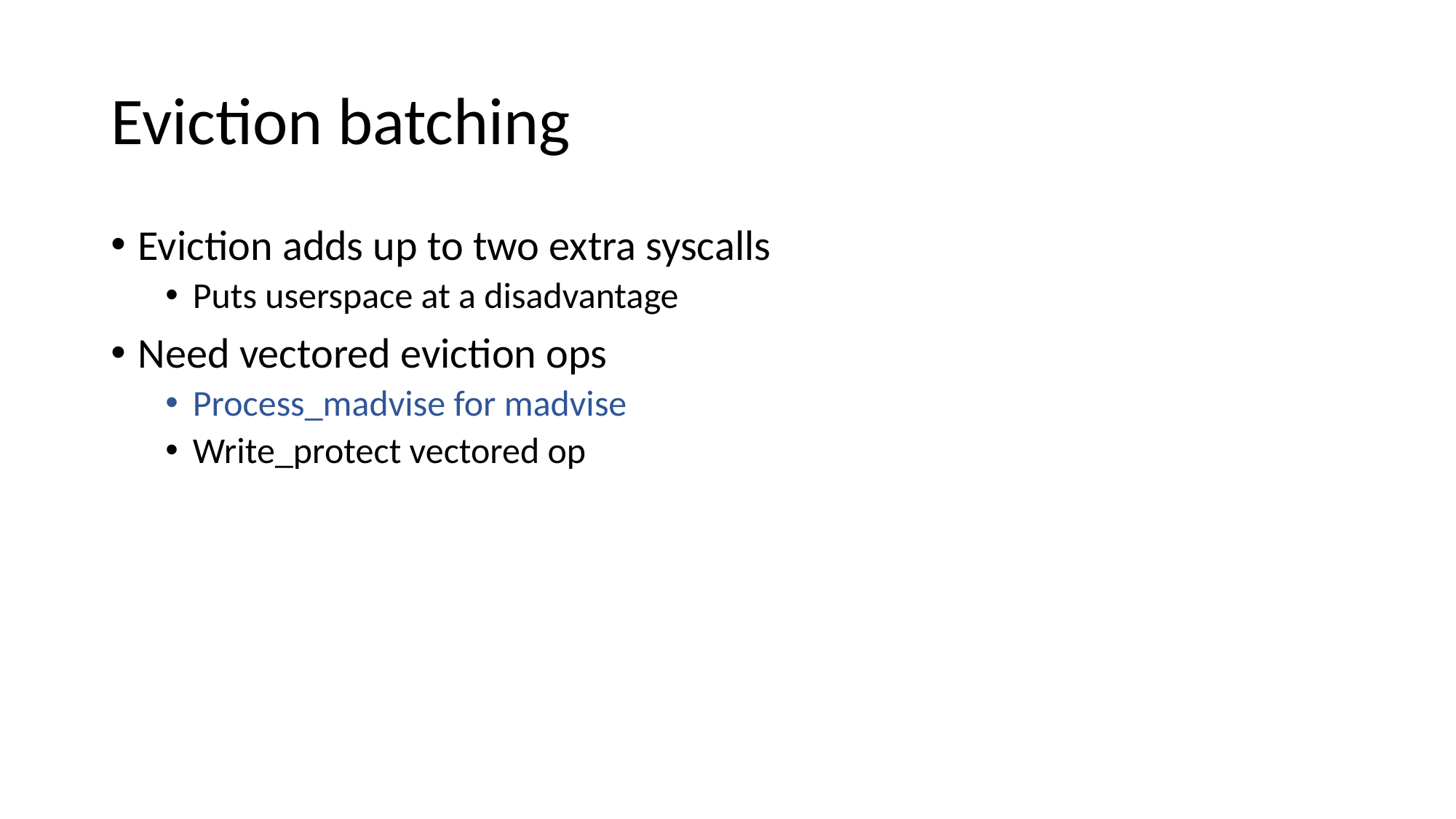

# Eviction batching
Eviction adds up to two extra syscalls
Puts userspace at a disadvantage
Need vectored eviction ops
Process_madvise for madvise
Write_protect vectored op